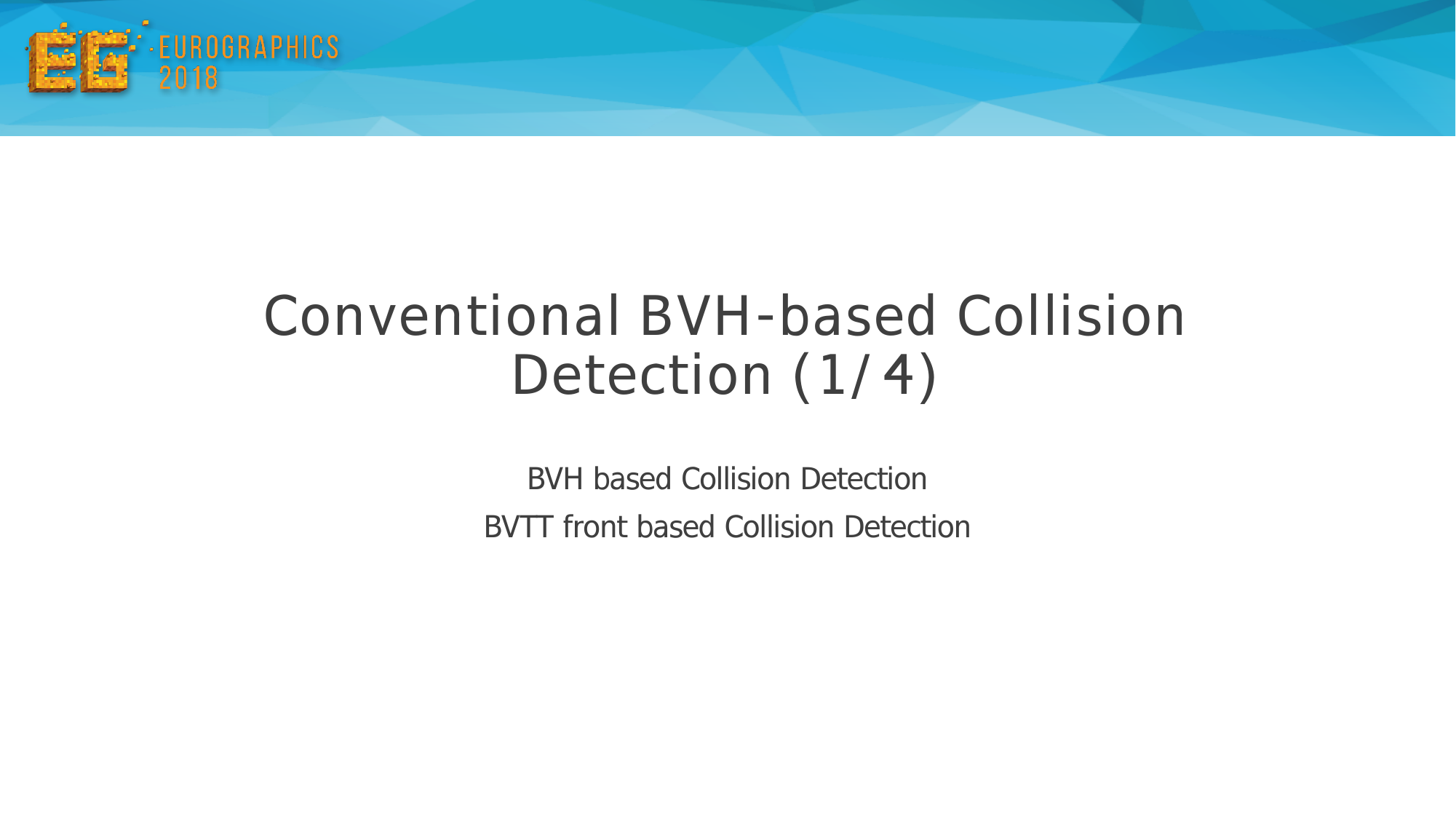

# Conventional BVH-based Collision Detection (1/4)
BVH based Collision Detection
BVTT front based Collision Detection
Footer: paper name, authors, presenter ...
3